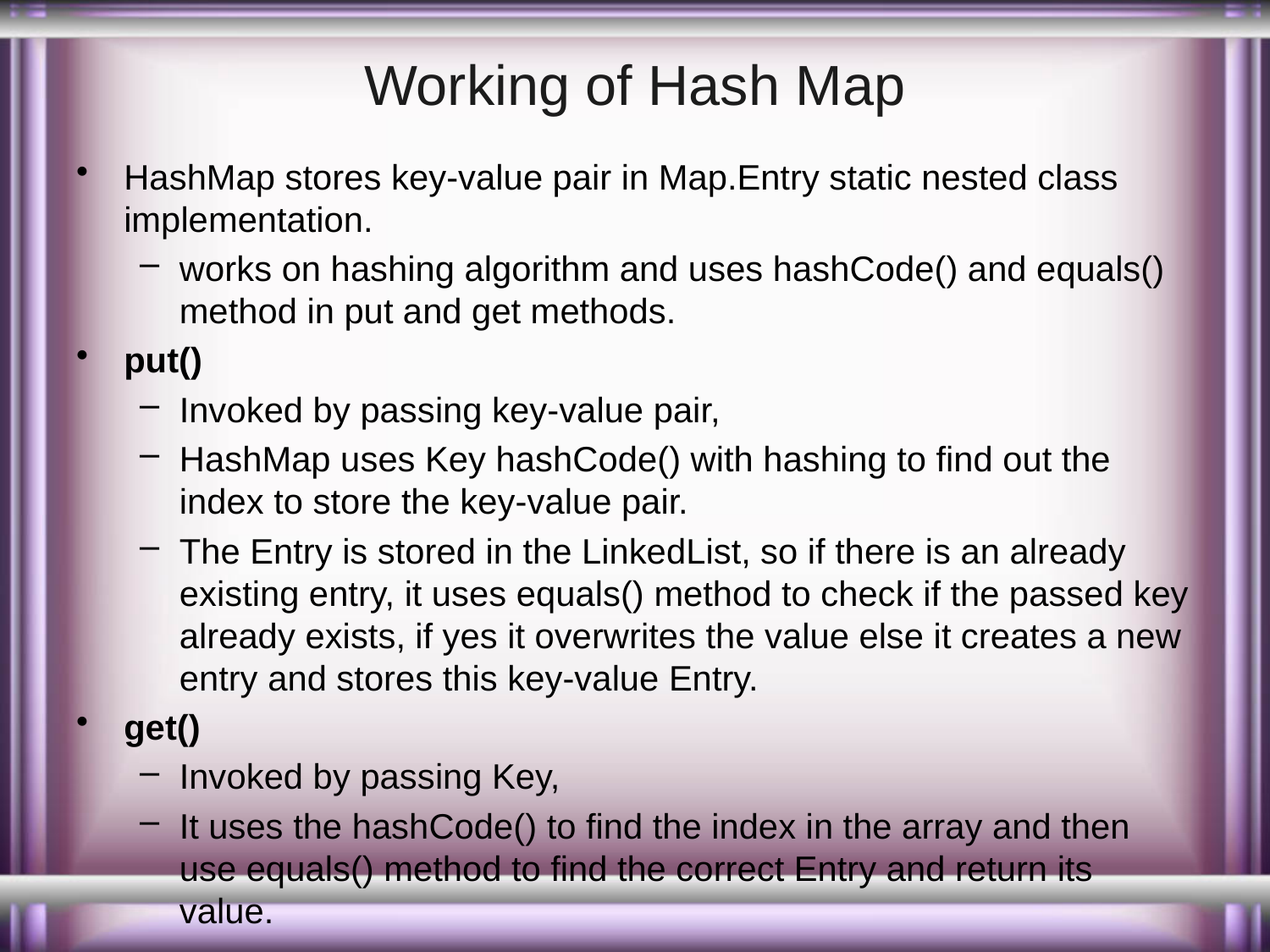

# Working of Hash Map
HashMap stores key-value pair in Map.Entry static nested class implementation.
works on hashing algorithm and uses hashCode() and equals() method in put and get methods.
put()
Invoked by passing key-value pair,
HashMap uses Key hashCode() with hashing to find out the index to store the key-value pair.
The Entry is stored in the LinkedList, so if there is an already existing entry, it uses equals() method to check if the passed key already exists, if yes it overwrites the value else it creates a new entry and stores this key-value Entry.
get()
Invoked by passing Key,
It uses the hashCode() to find the index in the array and then use equals() method to find the correct Entry and return its value.